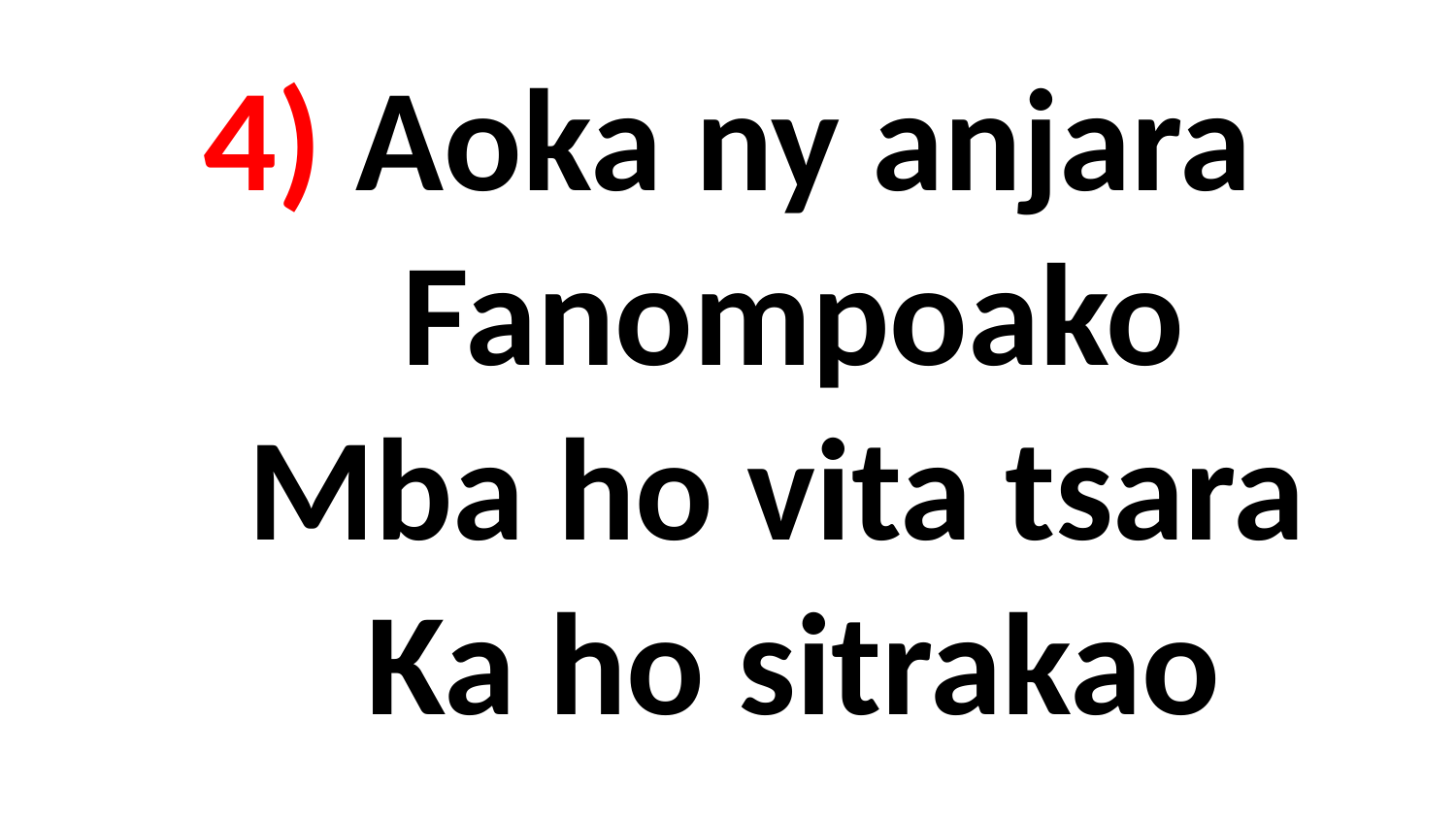

# 4) Aoka ny anjara Fanompoako Mba ho vita tsara Ka ho sitrakao